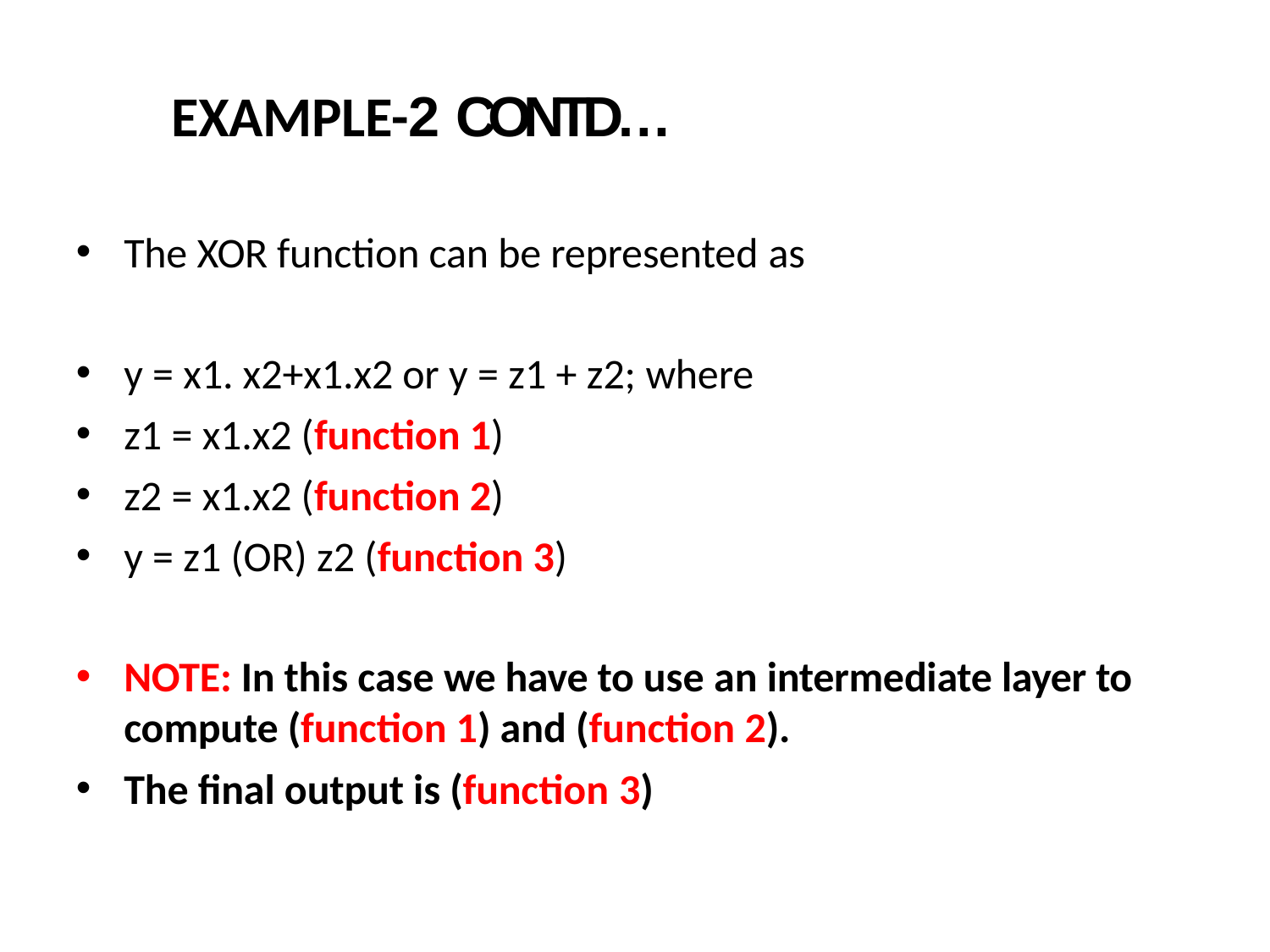

# EXAMPLE-2 CONTD…
The XOR function can be represented as

y = x1. x2+x1.x2 or y = z1 + z2; where
z1 = x1.x2 (function 1)
z2 = x1.x2 (function 2)
y = z1 (OR) z2 (function 3)

NOTE: In this case we have to use an intermediate layer to  compute (function 1) and (function 2).
The final output is (function 3)